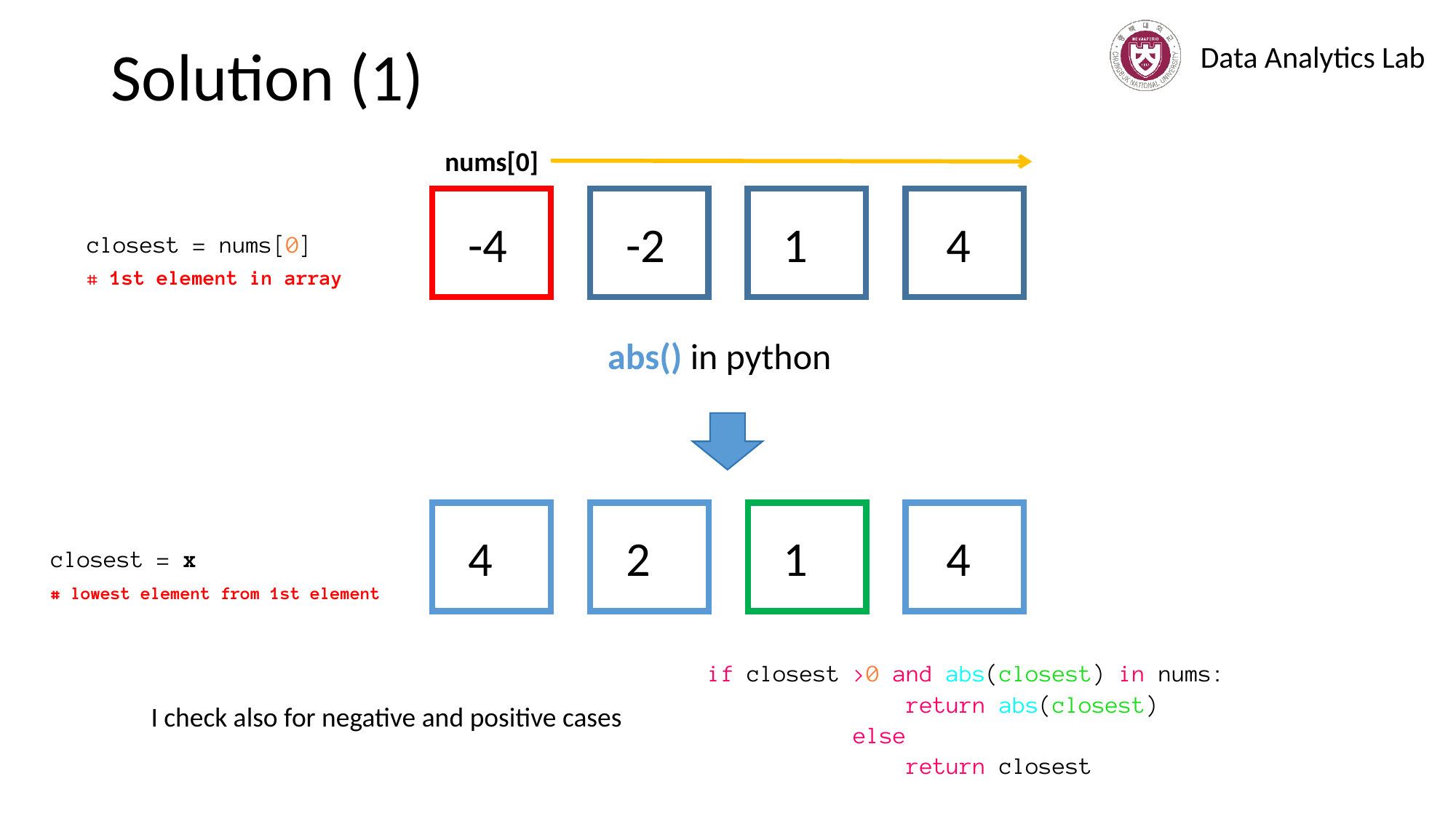

# Solution (1)
nums[0]

-4
-2
1
4
closest = nums[0]
# 1st element in array
abs() in python

4
2
1
4
closest = x
# lowest element from 1st element
 if closest >0 and abs(closest) in nums:
                return abs(closest)
            else:
                return closest
I check also for negative and positive cases